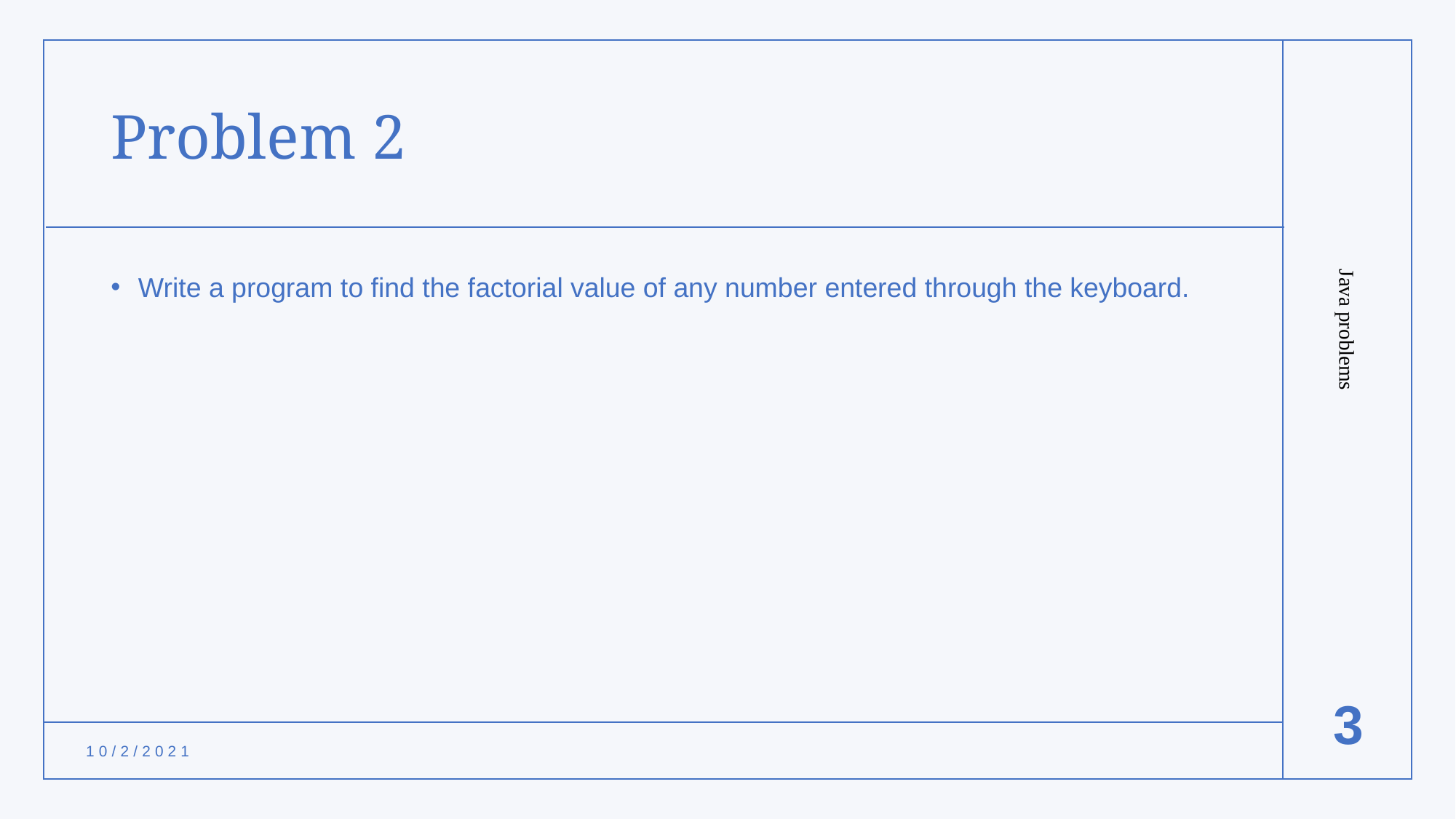

# Problem 2
Write a program to find the factorial value of any number entered through the keyboard.
Java problems
3
10/2/2021